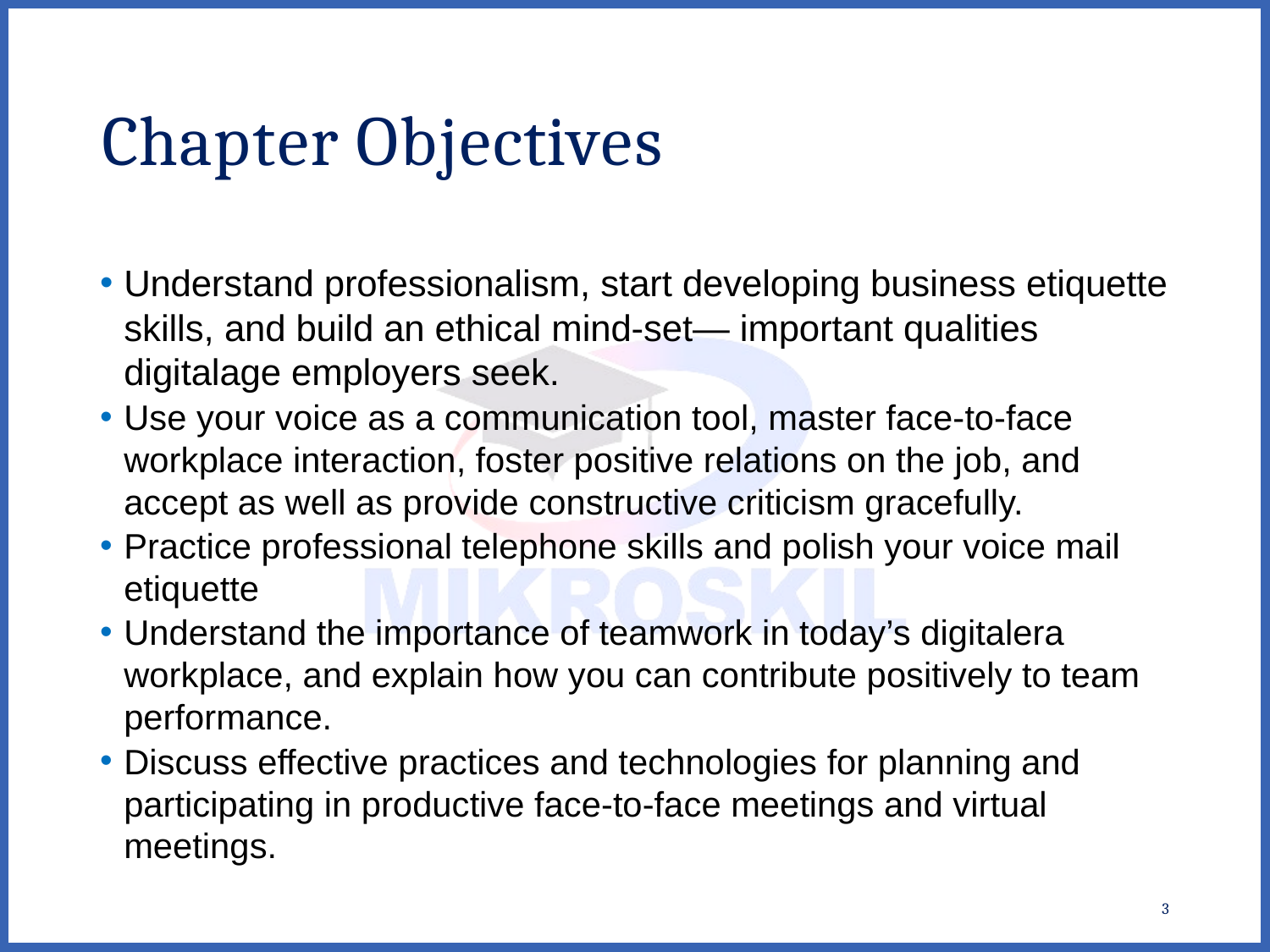

# Chapter Objectives
Understand professionalism, start developing business etiquette skills, and build an ethical mind-set— important qualities digitalage employers seek.
Use your voice as a communication tool, master face-to-face workplace interaction, foster positive relations on the job, and accept as well as provide constructive criticism gracefully.
Practice professional telephone skills and polish your voice mail etiquette
Understand the importance of teamwork in today’s digitalera workplace, and explain how you can contribute positively to team performance.
Discuss effective practices and technologies for planning and participating in productive face-to-face meetings and virtual meetings.
3